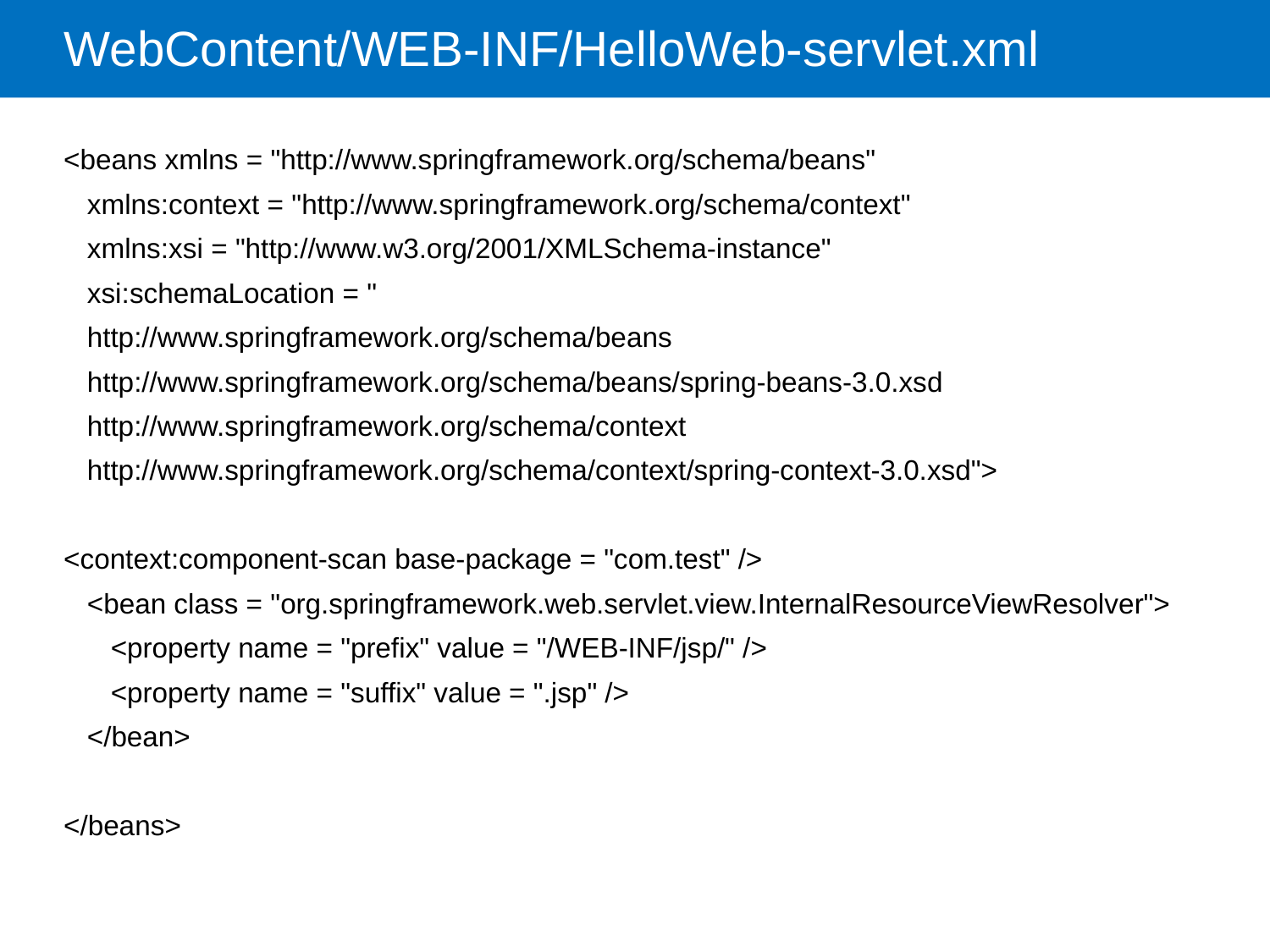

# WebContent/WEB-INF/HelloWeb-servlet.xml
<beans xmlns = "http://www.springframework.org/schema/beans"
   xmlns:context = "http://www.springframework.org/schema/context"
   xmlns:xsi = "http://www.w3.org/2001/XMLSchema-instance"
   xsi:schemaLocation = "
   http://www.springframework.org/schema/beans
   http://www.springframework.org/schema/beans/spring-beans-3.0.xsd
   http://www.springframework.org/schema/context
   http://www.springframework.org/schema/context/spring-context-3.0.xsd">

<context:component-scan base-package = "com.test" />
   <bean class = "org.springframework.web.servlet.view.InternalResourceViewResolver">
      <property name = "prefix" value = "/WEB-INF/jsp/" />
      <property name = "suffix" value = ".jsp" />
   </bean>

</beans>